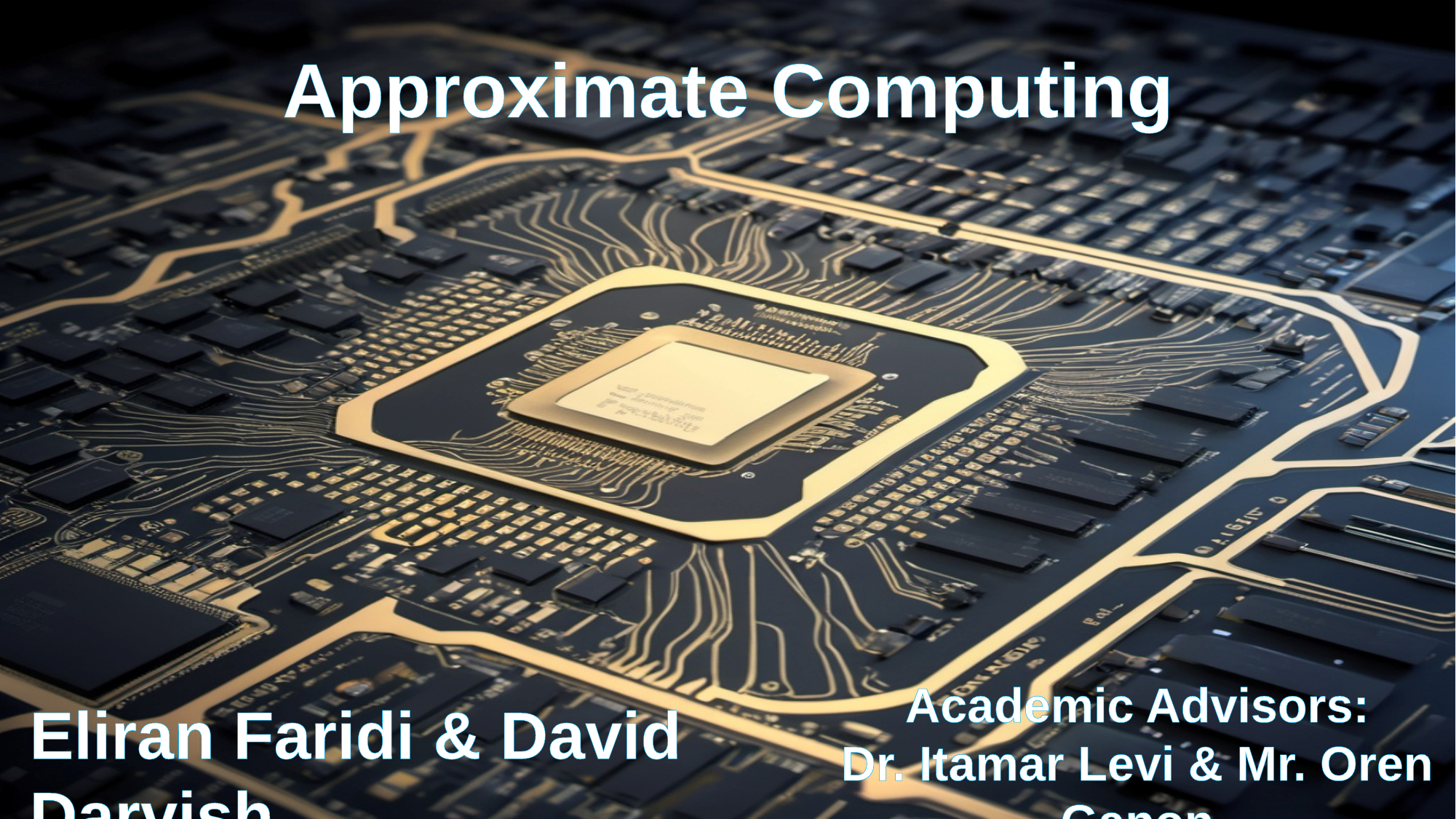

# Approximate Computing
Academic Advisors:
Dr. Itamar Levi & Mr. Oren Ganon
Eliran Faridi & David Darvish